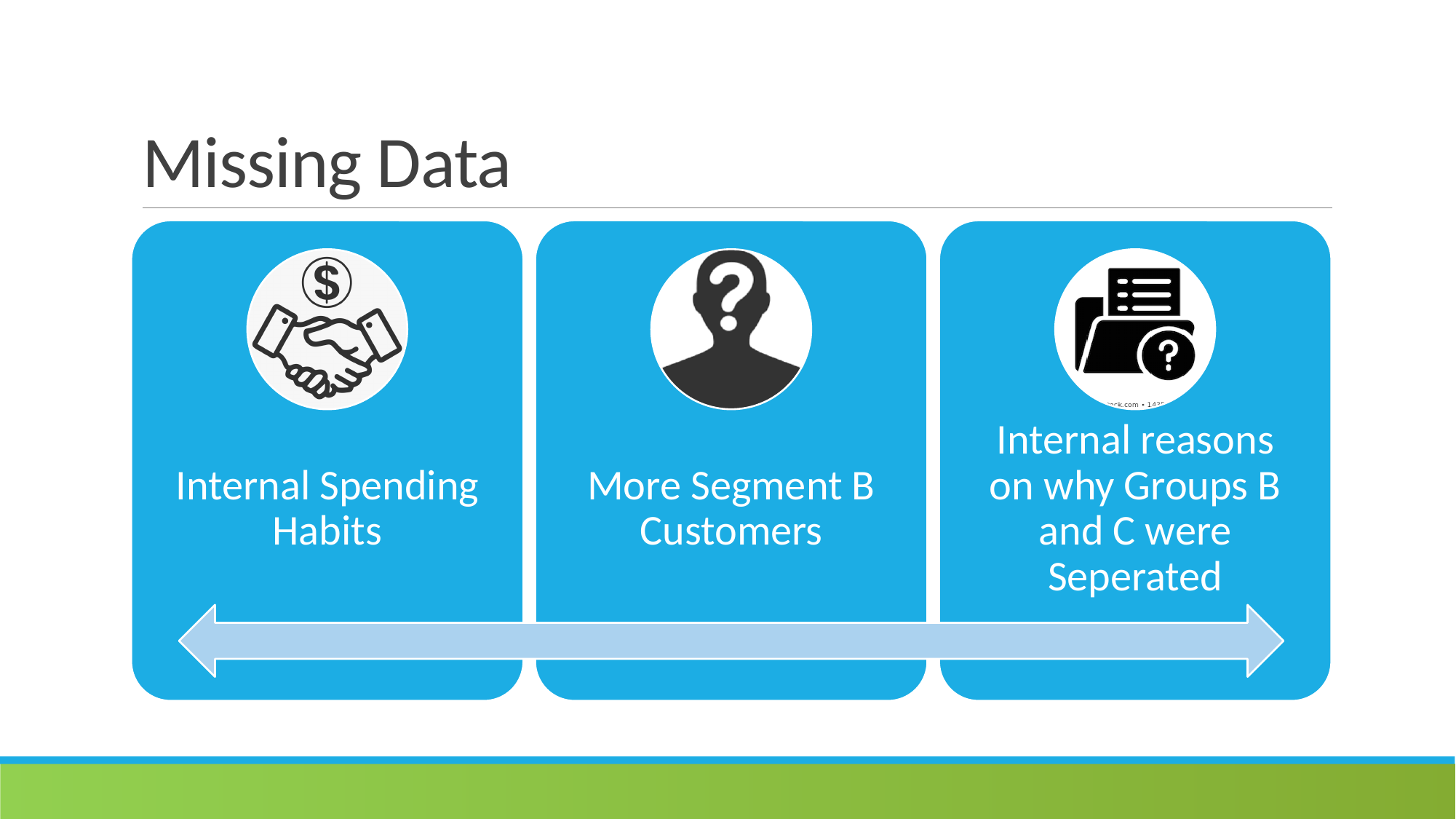

# Missing Data
Internal Spending Habits
More Segment B Customers
Internal reasons on why Groups B and C were Seperated